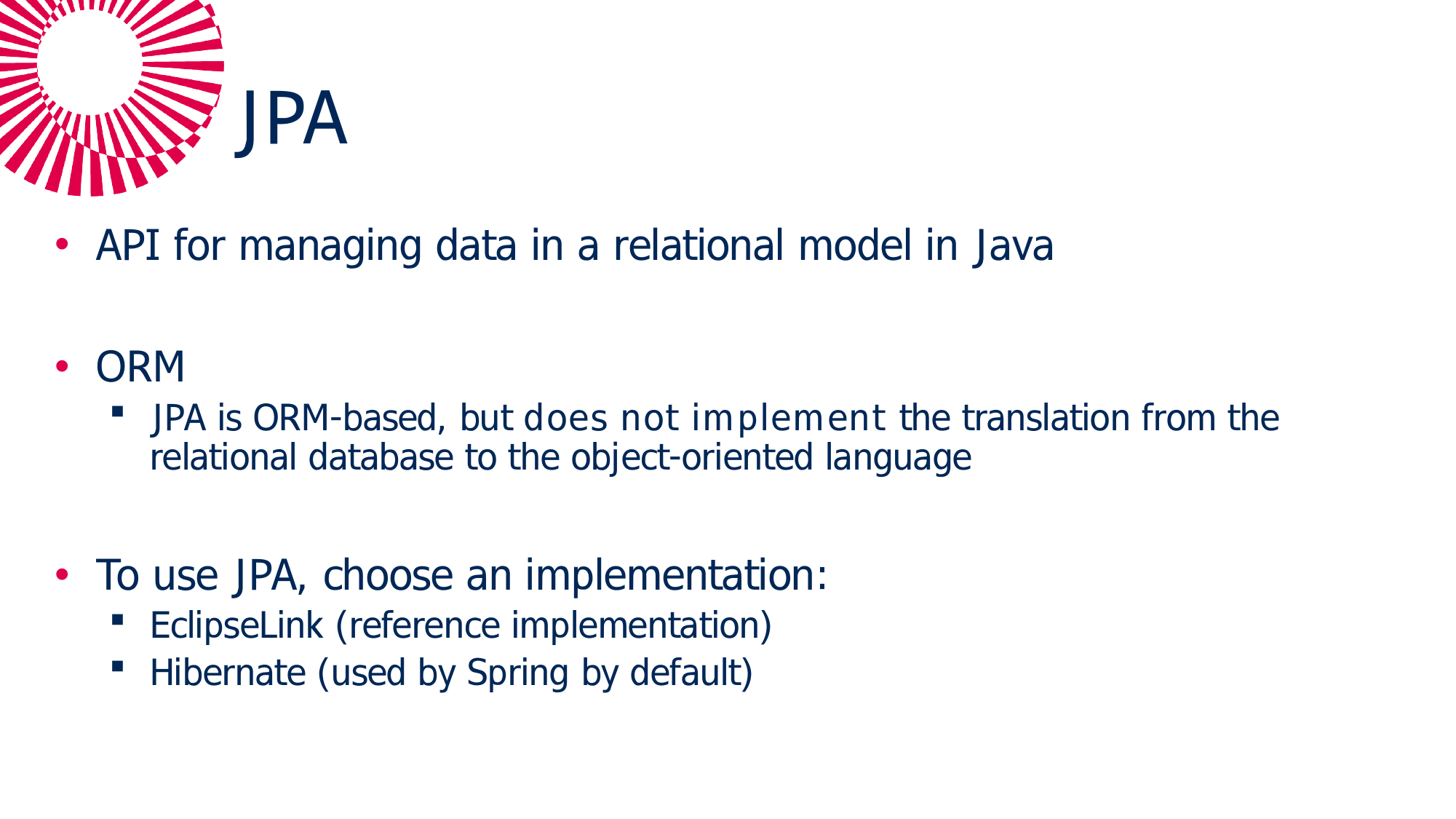

# JPA
API for managing data in a relational model in Java

ORM
JPA is ORM-based, but does not implement the translation from the relational database to the object-oriented language

To use JPA, choose an implementation:
EclipseLink (reference implementation)
Hibernate (used by Spring by default)